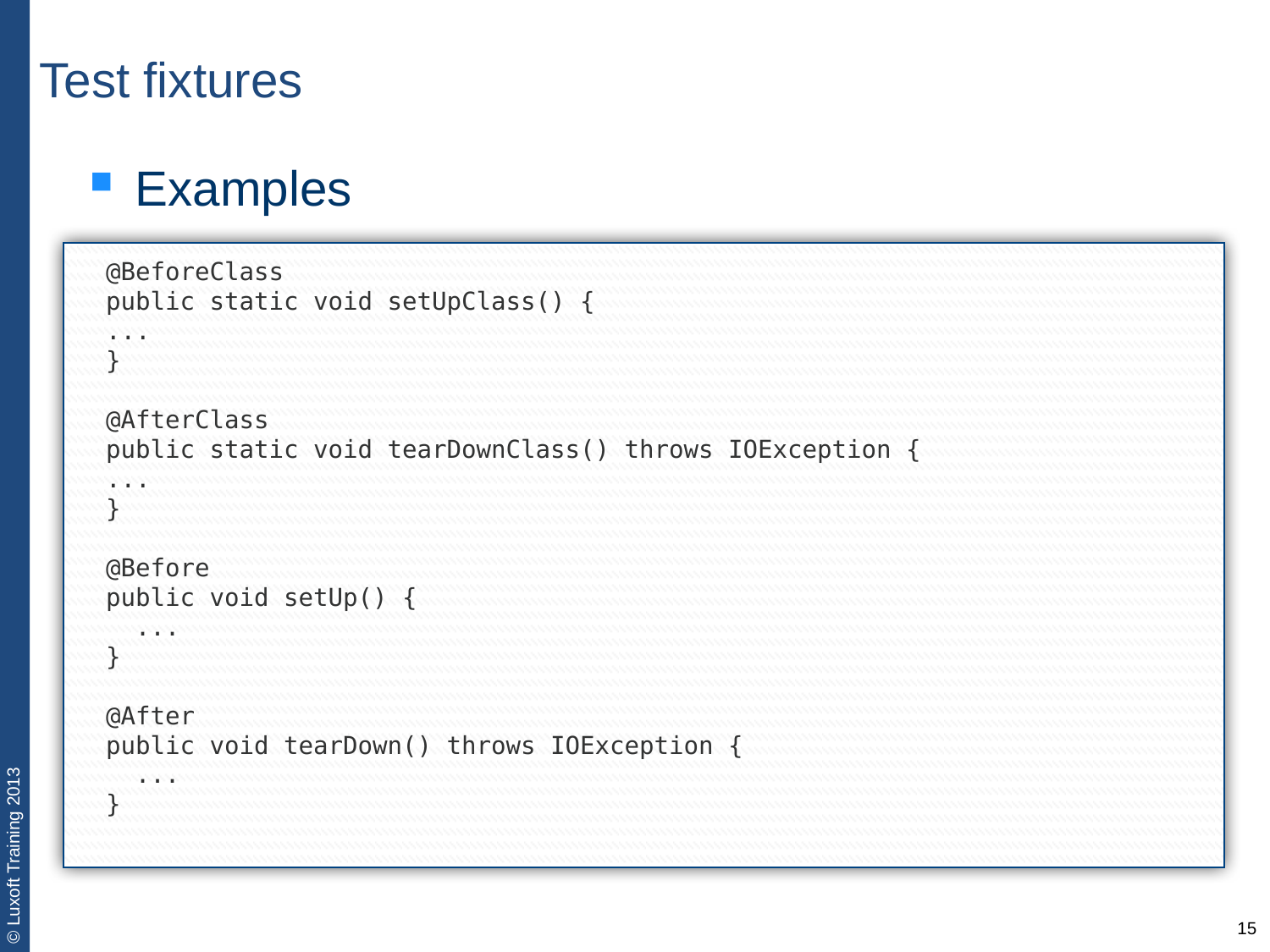

Test fixtures
Examples

  @BeforeClass
  public static void setUpClass() {
  ...
  }

  @AfterClass
  public static void tearDownClass() throws IOException {
  ...
  }

  @Before
  public void setUp() {
    ...
  }

  @After
  public void tearDown() throws IOException {
    ...
  }

15
|  |
| --- |